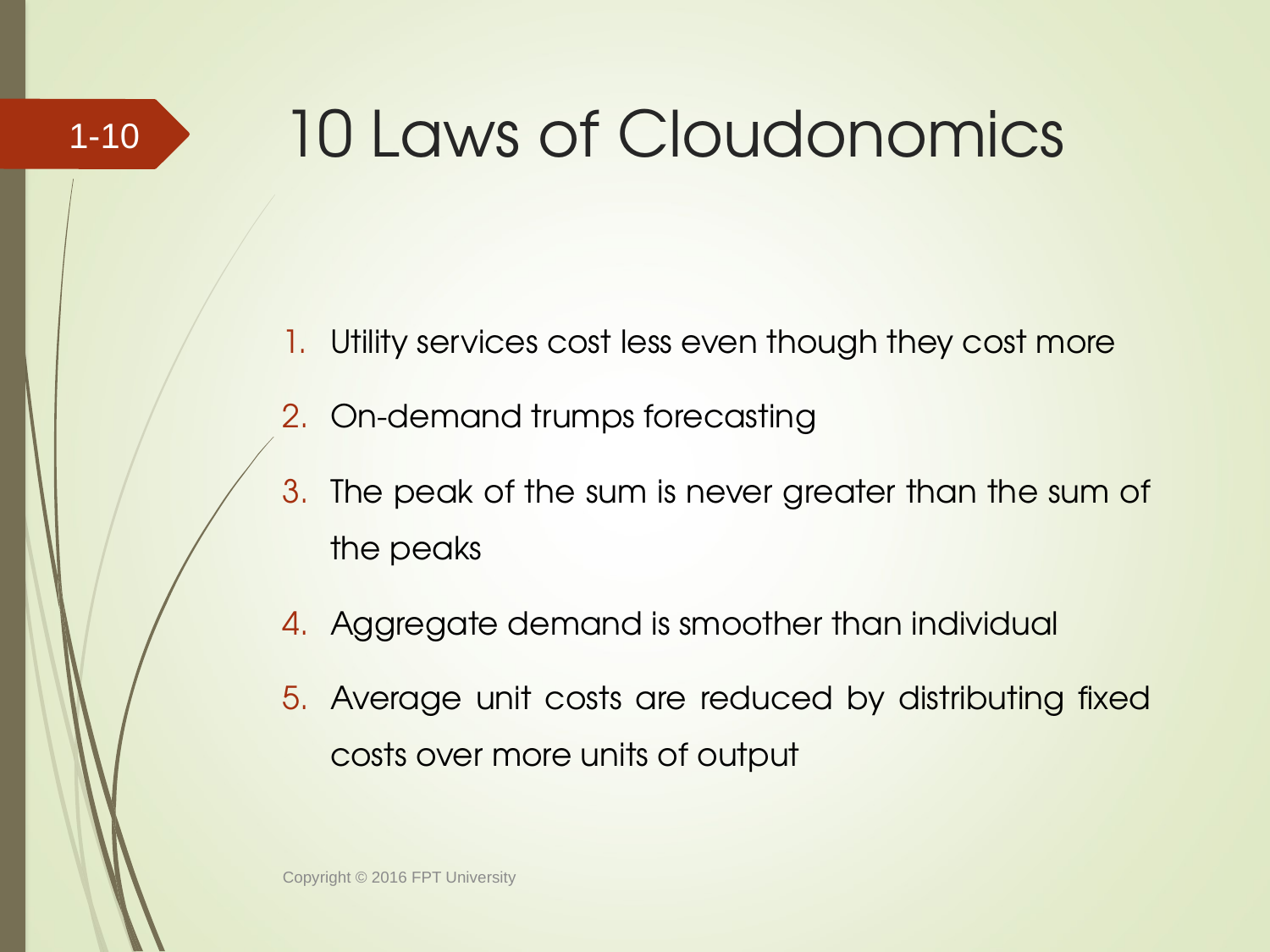

# 10 Laws of Cloudonomics
1-10
Utility services cost less even though they cost more
On-demand trumps forecasting
The peak of the sum is never greater than the sum of the peaks
Aggregate demand is smoother than individual
Average unit costs are reduced by distributing fixed costs over more units of output
Copyright © 2016 FPT University